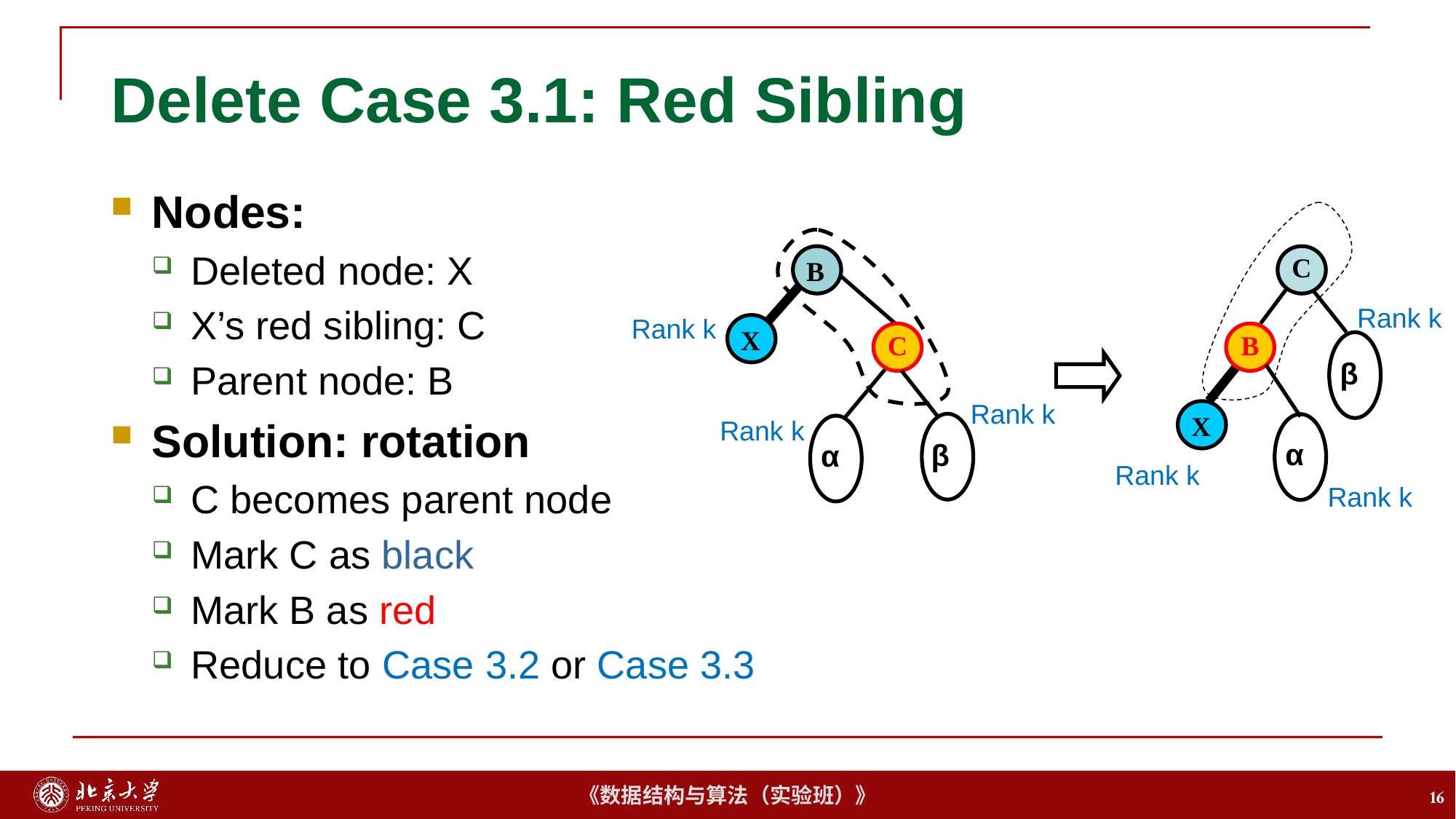

# Delete Case 3.1: Red Sibling
Nodes:
Deleted node: X
X’s red sibling: C
Parent node: B
Solution: rotation
C becomes parent node
Mark C as black
Mark B as red
Reduce to Case 3.2 or Case 3.3

B
C

B

β

X

α

Rank k
Rank k
X
C

Rank k
Rank k

β
α
Rank k
Rank k
16